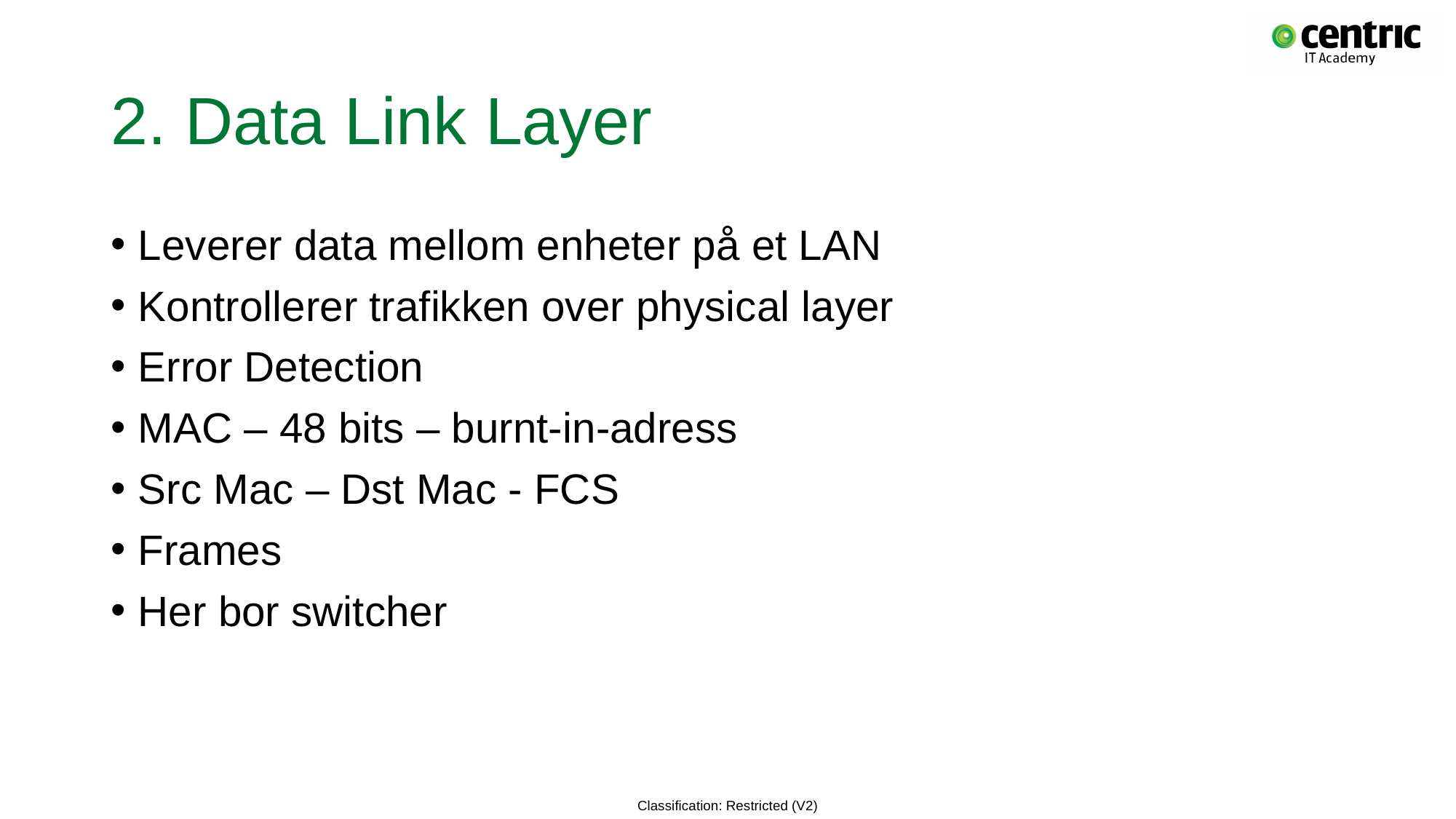

# 2. Data Link Layer
Leverer data mellom enheter på et LAN
Kontrollerer trafikken over physical layer
Error Detection
MAC – 48 bits – burnt-in-adress
Src Mac – Dst Mac - FCS
Frames
Her bor switcher